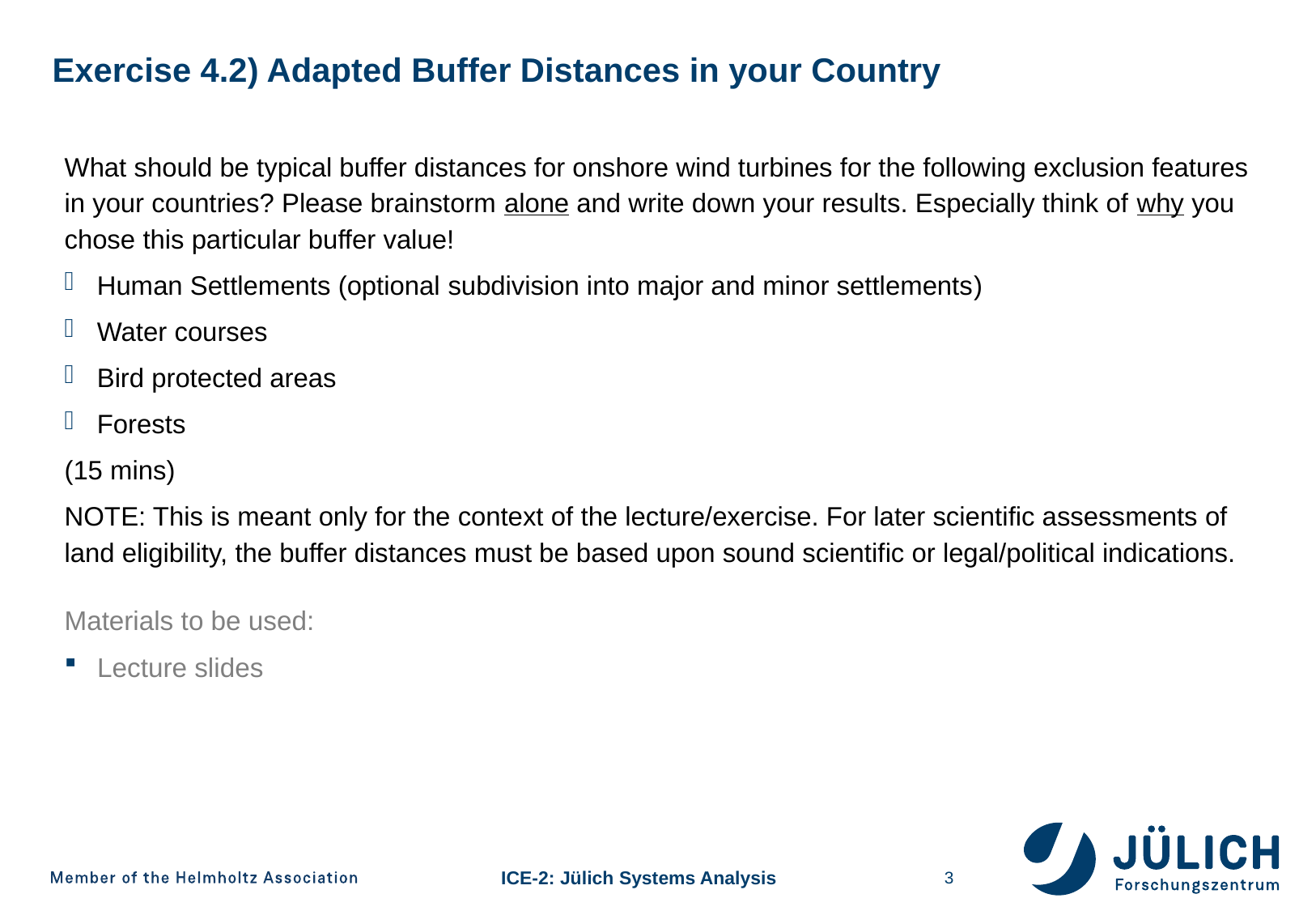

# Exercise 4.2) Adapted Buffer Distances in your Country
What should be typical buffer distances for onshore wind turbines for the following exclusion features in your countries? Please brainstorm alone and write down your results. Especially think of why you chose this particular buffer value!
Human Settlements (optional subdivision into major and minor settlements)
Water courses
Bird protected areas
Forests
(15 mins)
NOTE: This is meant only for the context of the lecture/exercise. For later scientific assessments of land eligibility, the buffer distances must be based upon sound scientific or legal/political indications.
Materials to be used:
Lecture slides

3